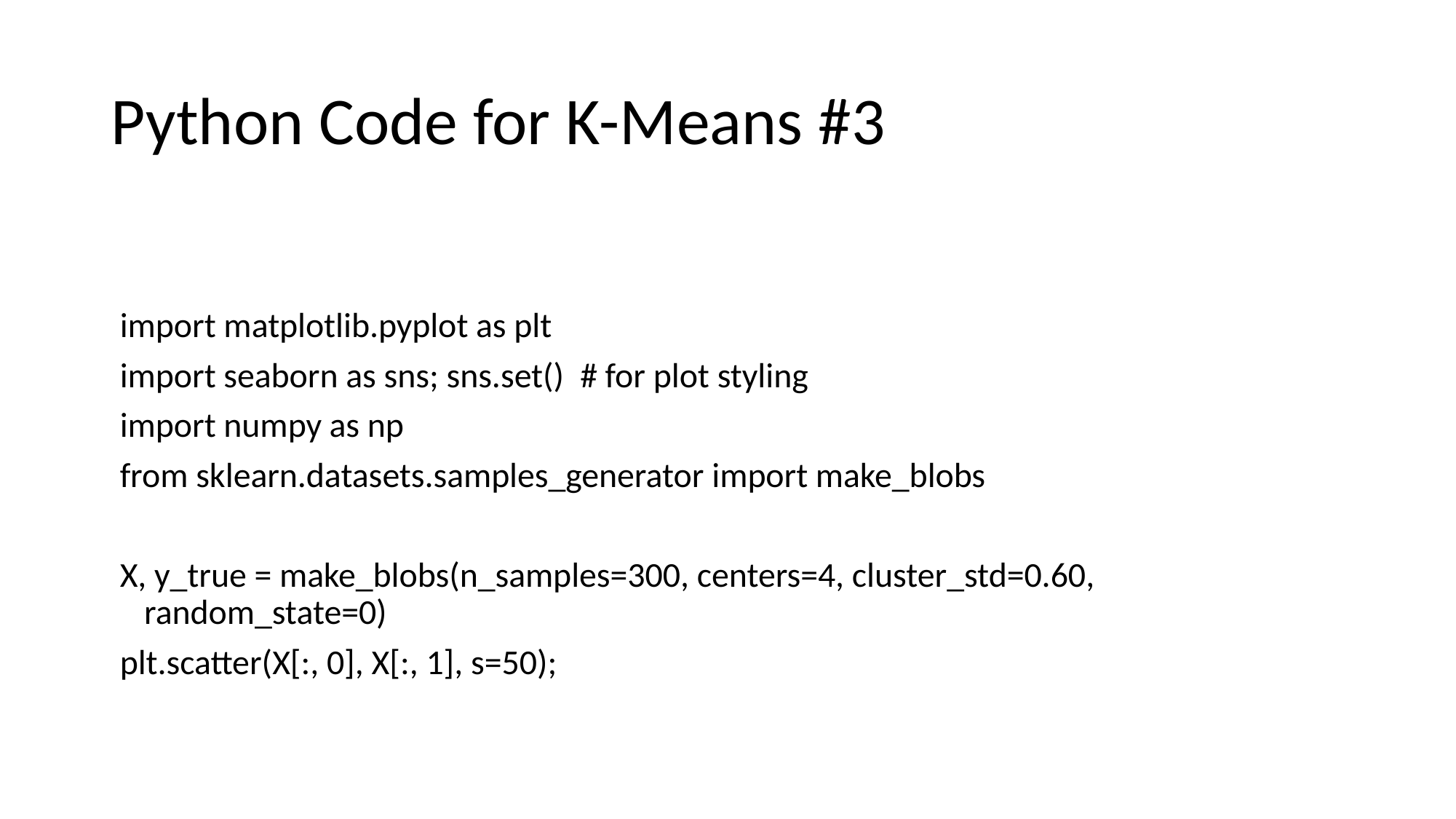

# Python Code for K-Means #3

import matplotlib.pyplot as plt
import seaborn as sns; sns.set()  # for plot styling
import numpy as np
from sklearn.datasets.samples_generator import make_blobs

X, y_true = make_blobs(n_samples=300, centers=4, cluster_std=0.60, random_state=0)
plt.scatter(X[:, 0], X[:, 1], s=50);